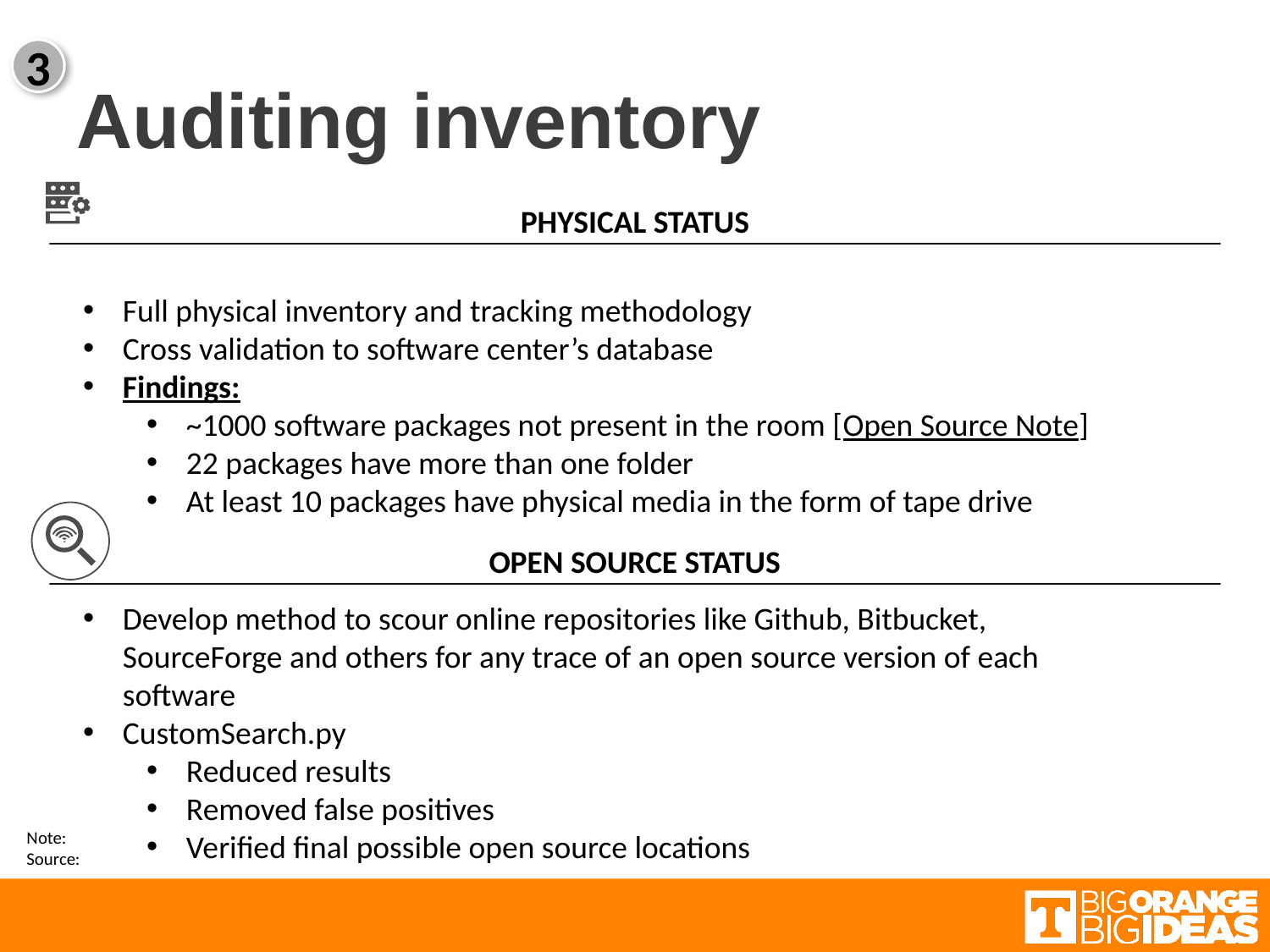

# Auditing inventory
3

Physical Status
Full physical inventory and tracking methodology
Cross validation to software center’s database
Findings:
~1000 software packages not present in the room [Open Source Note]
22 packages have more than one folder
At least 10 packages have physical media in the form of tape drive

Open Source Status
Develop method to scour online repositories like Github, Bitbucket, SourceForge and others for any trace of an open source version of each software
CustomSearch.py
Reduced results
Removed false positives
Verified final possible open source locations

Note:
Source: